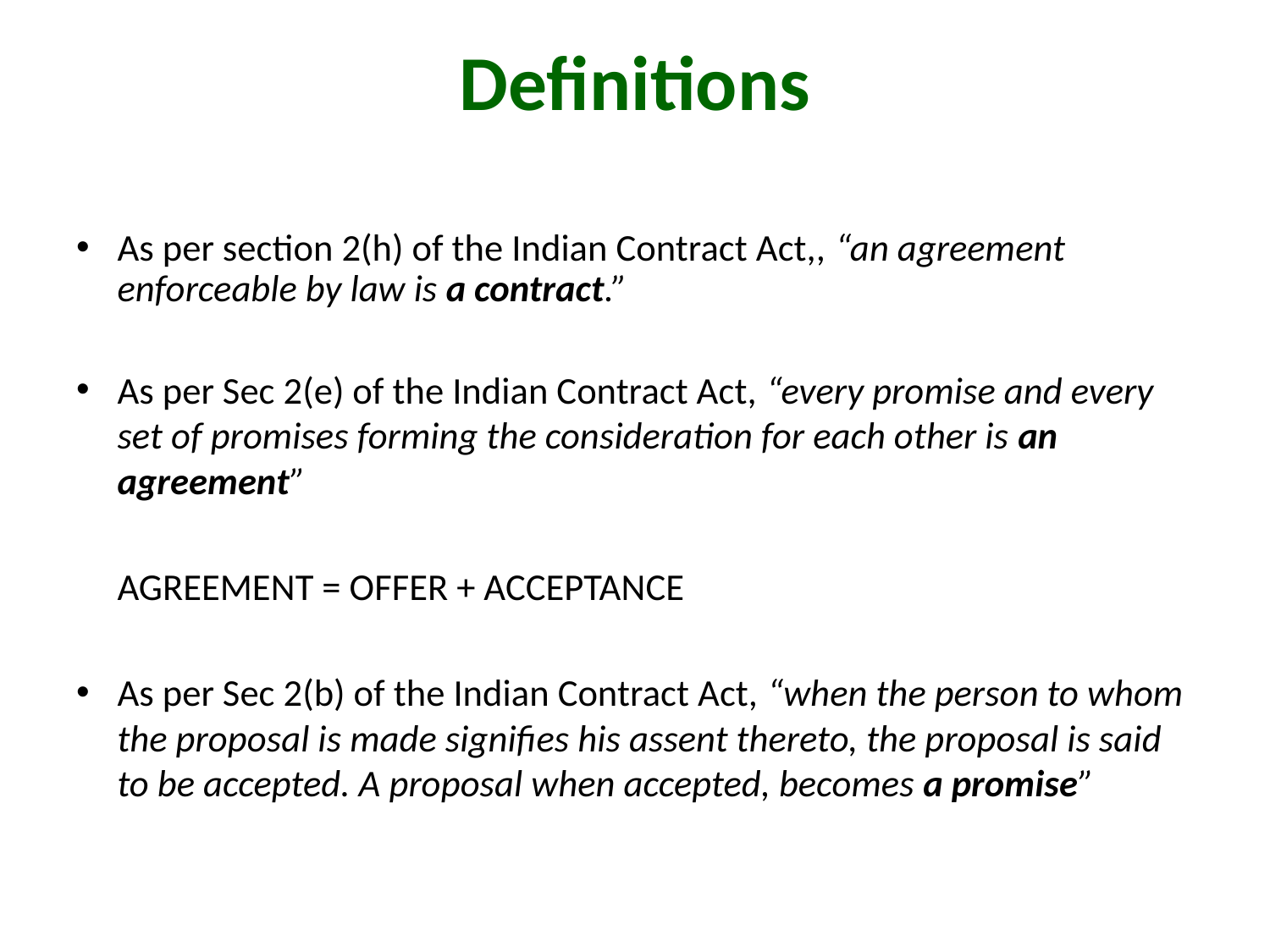

# Definitions
As per section 2(h) of the Indian Contract Act,, “an agreement enforceable by law is a contract.”

As per Sec 2(e) of the Indian Contract Act, “every promise and every set of promises forming the consideration for each other is an agreement”

	AGREEMENT = OFFER + ACCEPTANCE

As per Sec 2(b) of the Indian Contract Act, “when the person to whom the proposal is made signifies his assent thereto, the proposal is said to be accepted. A proposal when accepted, becomes a promise”